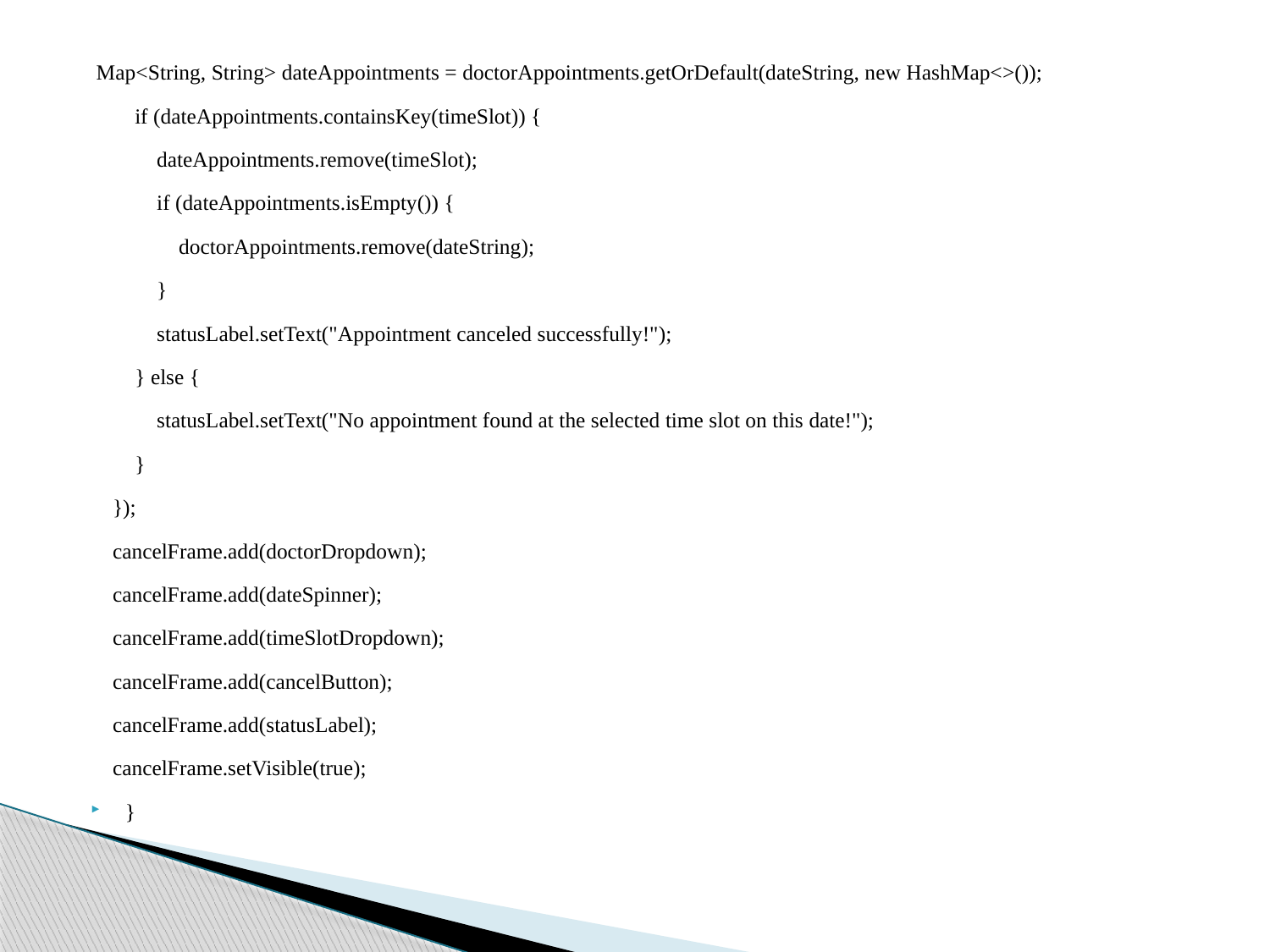

Map<String, String> dateAppointments = doctorAppointments.getOrDefault(dateString, new HashMap<>());
        if (dateAppointments.containsKey(timeSlot)) {
            dateAppointments.remove(timeSlot);
            if (dateAppointments.isEmpty()) {
                doctorAppointments.remove(dateString);
            }
            statusLabel.setText("Appointment canceled successfully!");
        } else {
            statusLabel.setText("No appointment found at the selected time slot on this date!");
        }
    });
    cancelFrame.add(doctorDropdown);
    cancelFrame.add(dateSpinner);
    cancelFrame.add(timeSlotDropdown);
    cancelFrame.add(cancelButton);
    cancelFrame.add(statusLabel);
    cancelFrame.setVisible(true);
}